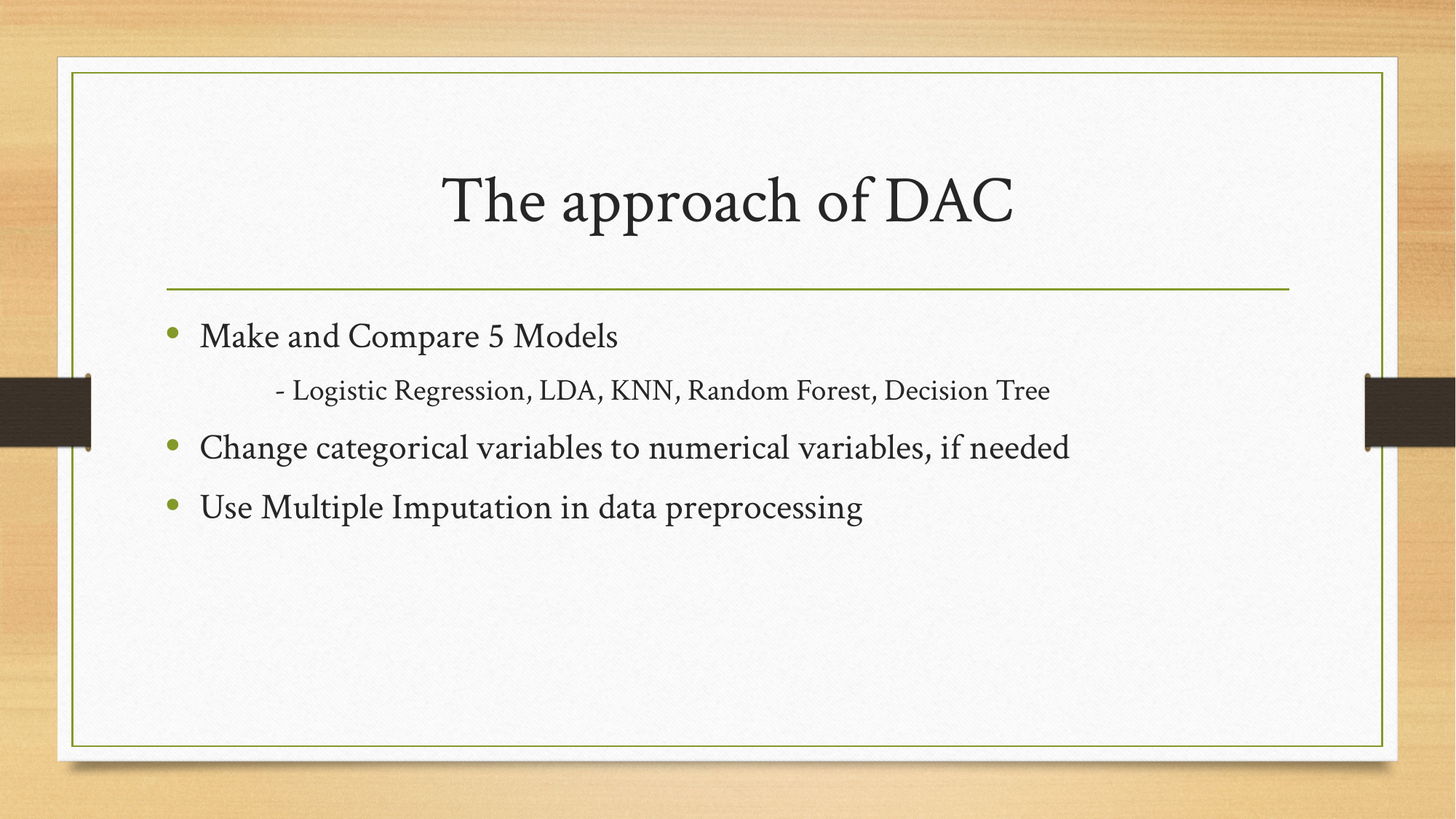

# The approach of DAC
Make and Compare 5 Models
	- Logistic Regression, LDA, KNN, Random Forest, Decision Tree
Change categorical variables to numerical variables, if needed
Use Multiple Imputation in data preprocessing